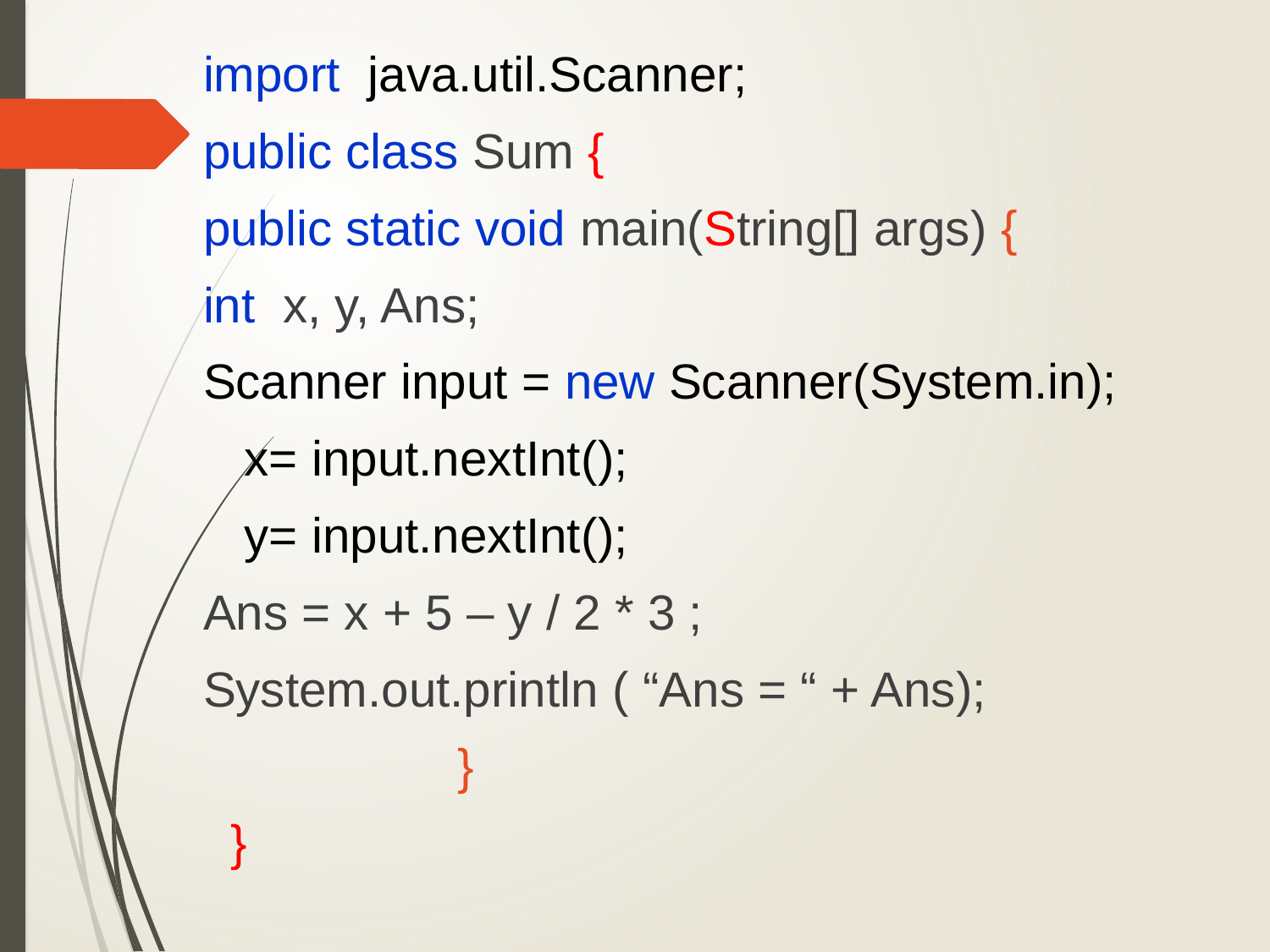

import  java.util.Scanner;
public class Sum {
public static void main(String[] args) {
int  x, y, Ans;
Scanner input = new Scanner(System.in);
   x= input.nextInt();
   y= input.nextInt();
Ans = x + 5 – y / 2 * 3 ;
System.out.println ( “Ans = “ + Ans);
  		}
  }